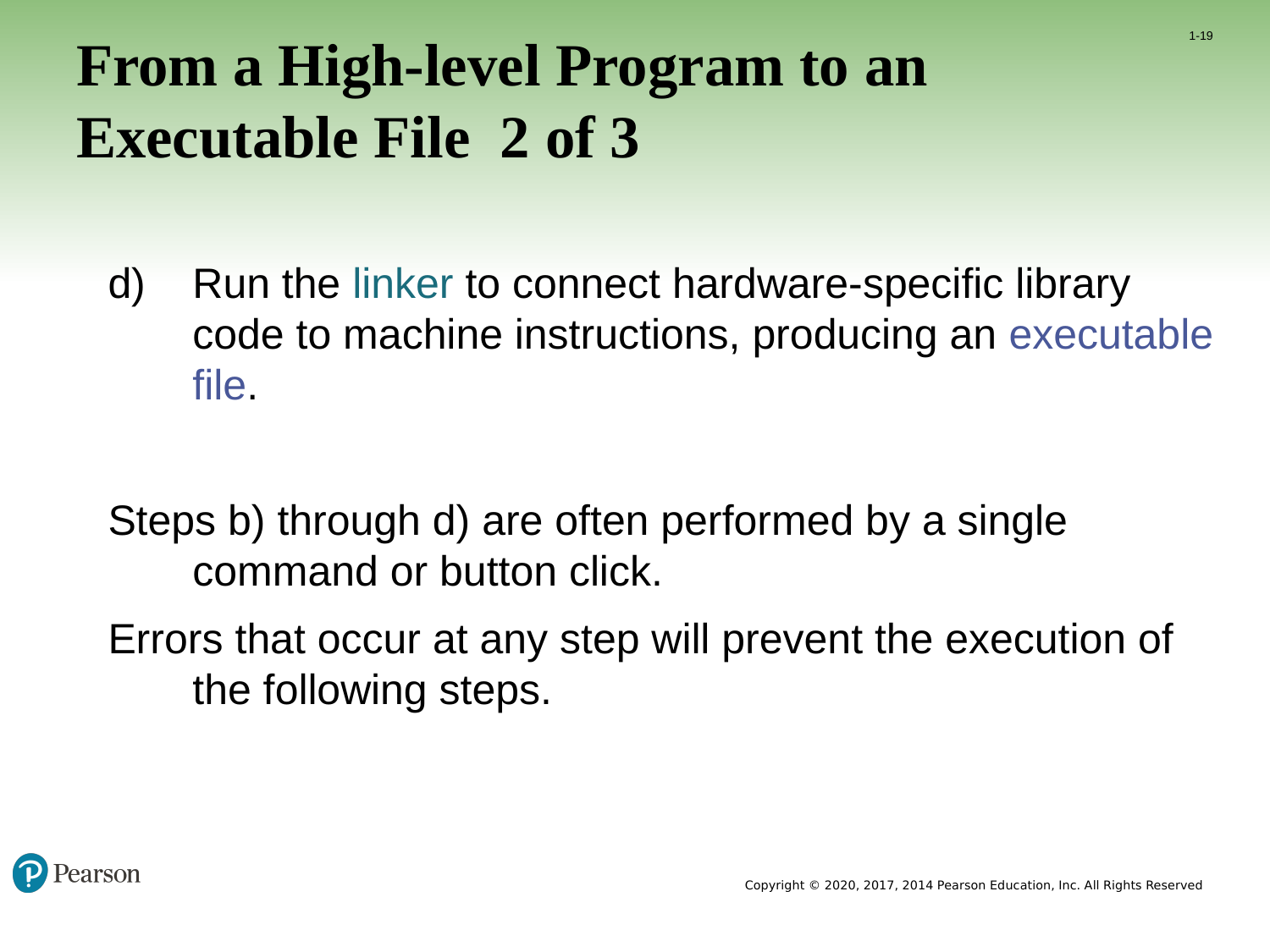

1-19
# From a High-level Program to an Executable File  2 of 3
Run the linker to connect hardware-specific library code to machine instructions, producing an executable file.

Steps b) through d) are often performed by a single command or button click.
Errors that occur at any step will prevent the execution of the following steps.